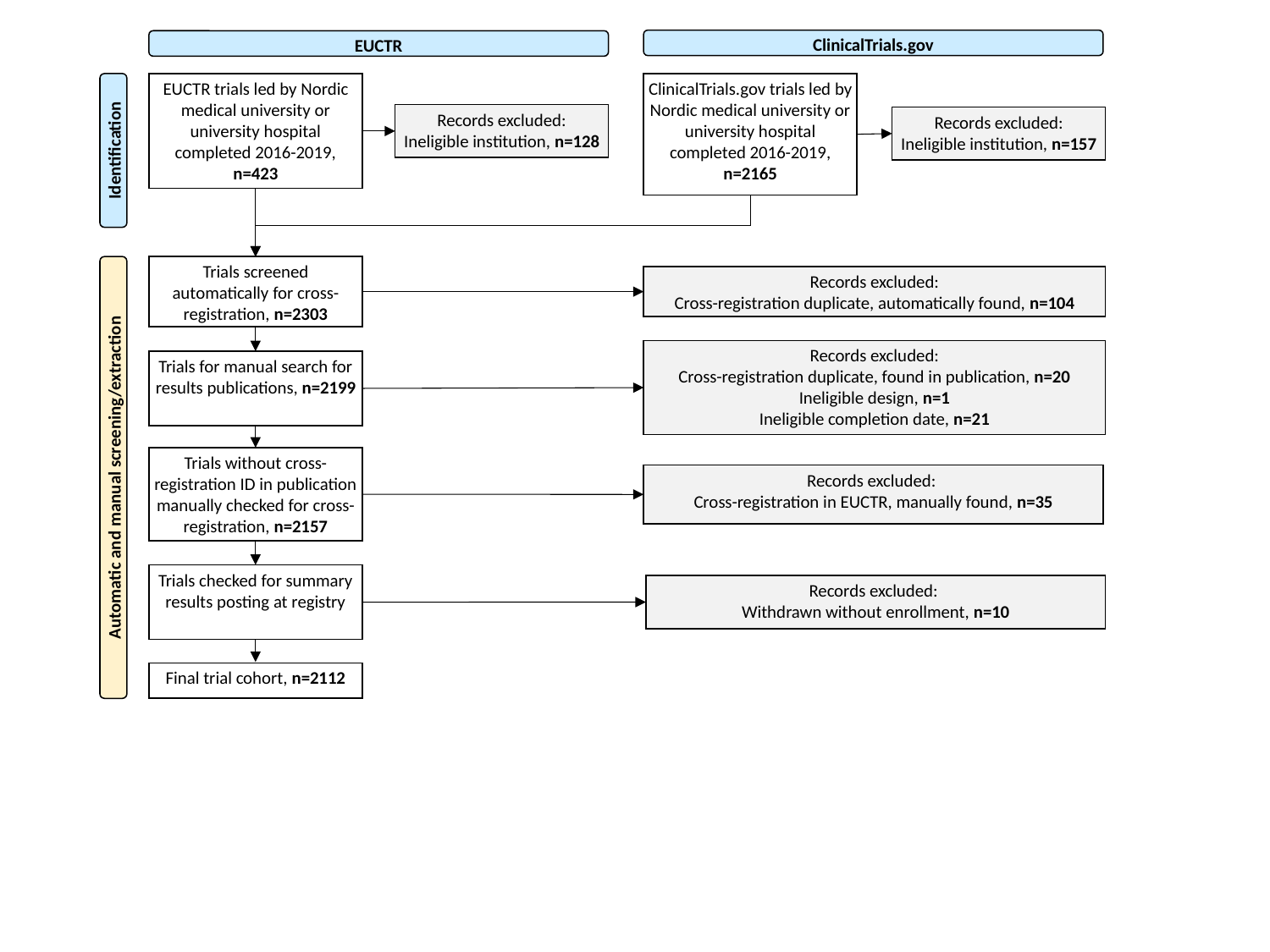

ClinicalTrials.gov

EUCTR

ClinicalTrials.gov trials led by Nordic medical university or university hospital completed 2016-2019, n=2165
EUCTR trials led by Nordic medical university or university hospital completed 2016-2019, n=423
Records excluded:
Ineligible institution, n=128
Records excluded:
Ineligible institution, n=157

Identification

Trials screened automatically for cross-registration, n=2303
Records excluded:
Cross-registration duplicate, automatically found, n=104
Records excluded:
Cross-registration duplicate, found in publication, n=20
Ineligible design, n=1
Ineligible completion date, n=21

Trials for manual search for results publications, n=2199
Trials without cross-registration ID in publication manually checked for cross-registration, n=2157
Automatic and manual screening/extraction
Records excluded:
Cross-registration in EUCTR, manually found, n=35

Trials checked for summary results posting at registry
Records excluded:
Withdrawn without enrollment, n=10
Final trial cohort, n=2112